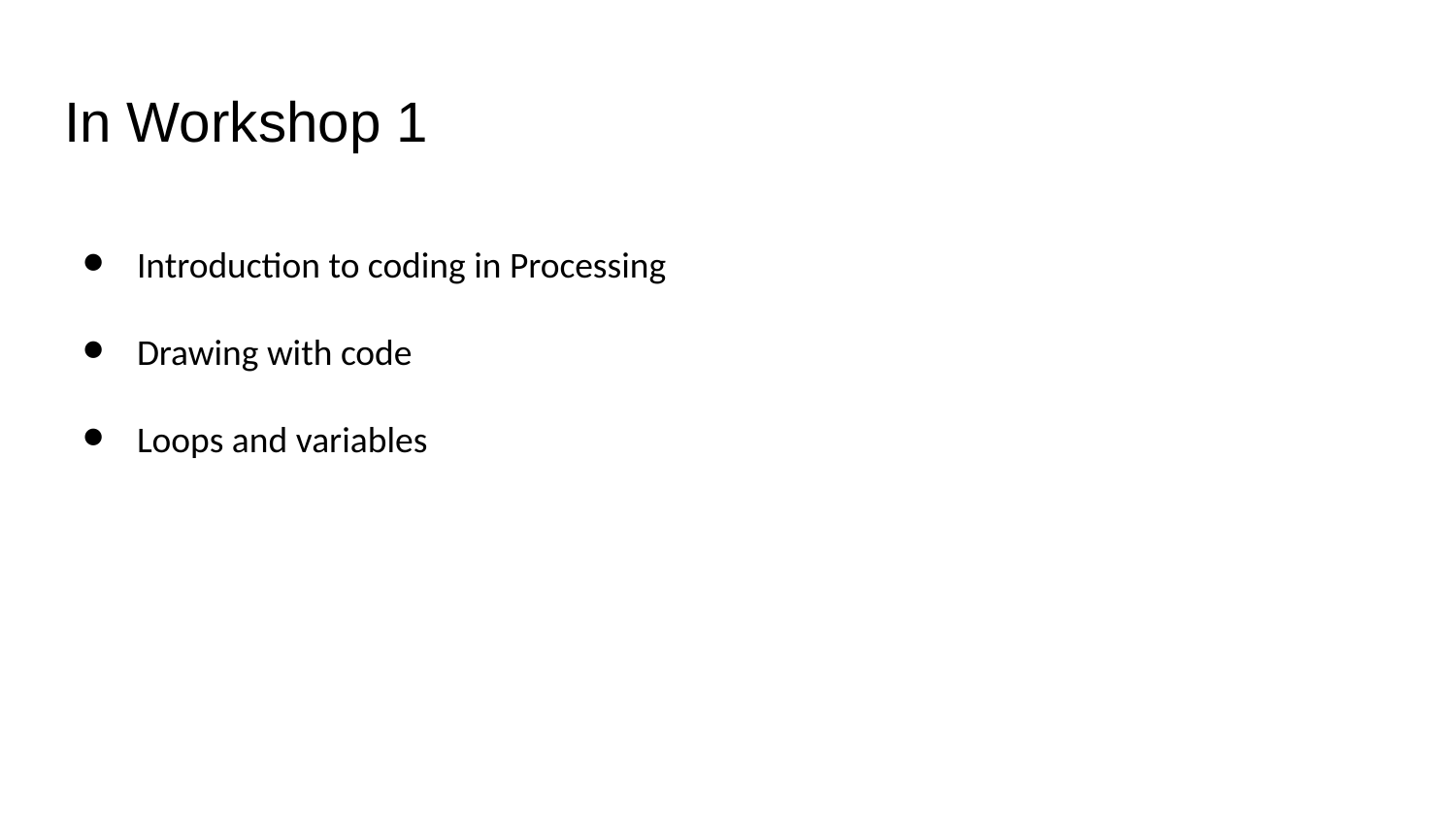

# In Workshop 1
Introduction to coding in Processing
Drawing with code
Loops and variables